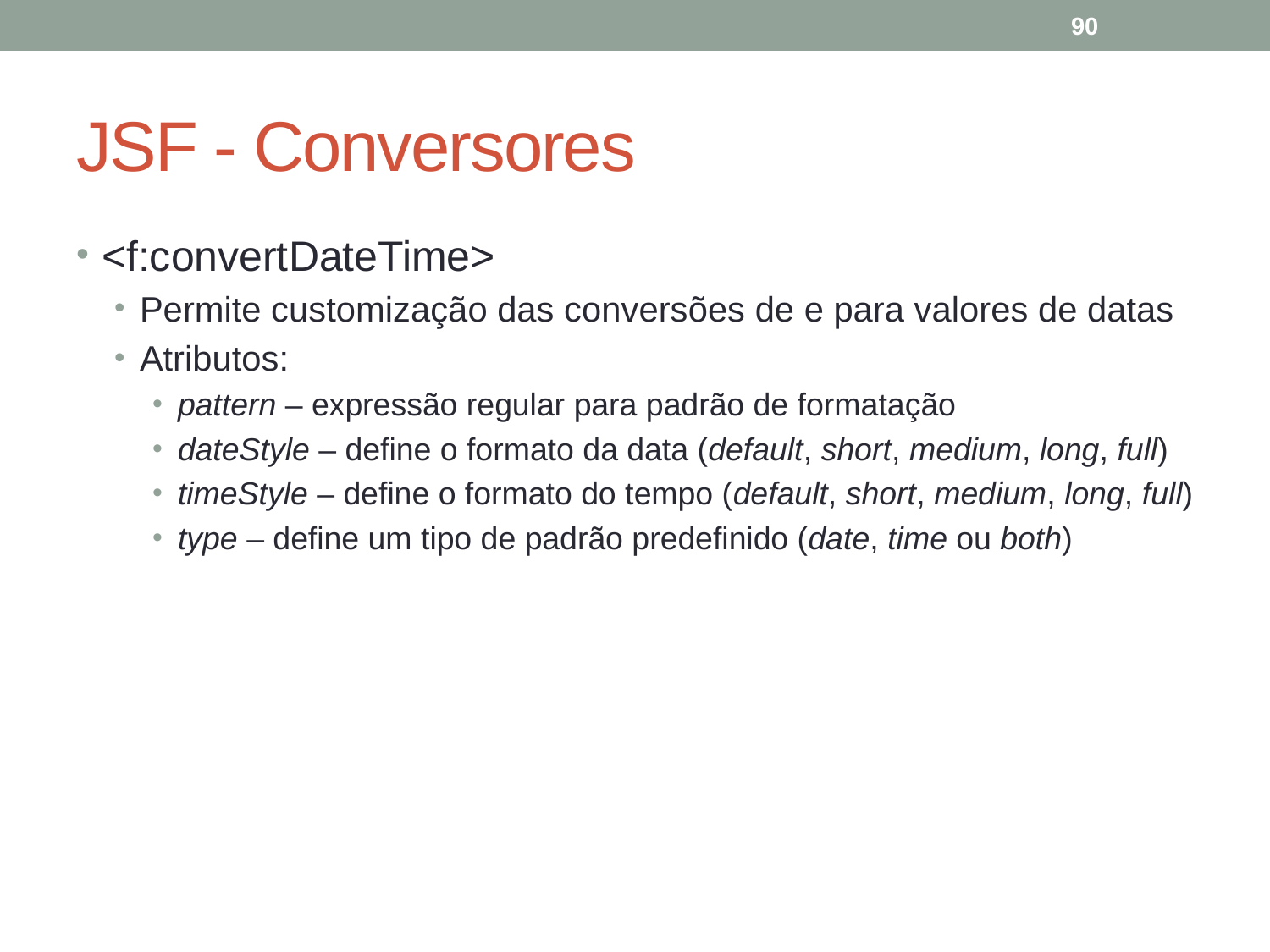

90
# JSF - Conversores
<f:convertDateTime>
Permite customização das conversões de e para valores de datas
Atributos:
pattern – expressão regular para padrão de formatação
dateStyle – define o formato da data (default, short, medium, long, full)
timeStyle – define o formato do tempo (default, short, medium, long, full)
type – define um tipo de padrão predefinido (date, time ou both)